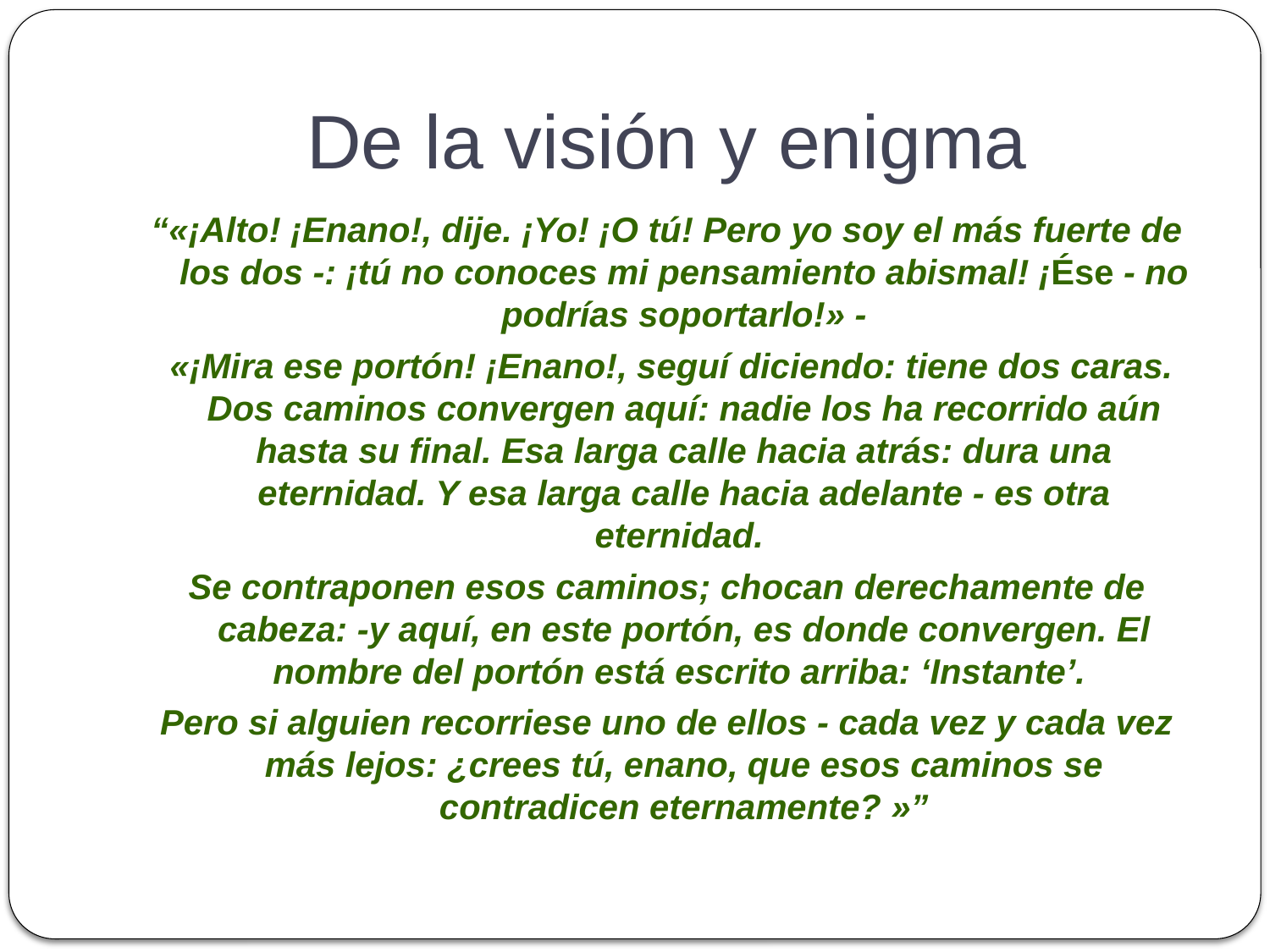

# De la visión y enigma
“«¡Alto! ¡Enano!, dije. ¡Yo! ¡O tú! Pero yo soy el más fuerte de los dos -: ¡tú no conoces mi pensamiento abismal! ¡Ése - no podrías soportarlo!» -
 «¡Mira ese portón! ¡Enano!, seguí diciendo: tiene dos caras. Dos caminos convergen aquí: nadie los ha recorrido aún hasta su final. Esa larga calle hacia atrás: dura una eternidad. Y esa larga calle hacia adelante - es otra eternidad.
Se contraponen esos caminos; chocan derechamente de cabeza: -y aquí, en este portón, es donde convergen. El nombre del portón está escrito arriba: ‘Instante’.
Pero si alguien recorriese uno de ellos - cada vez y cada vez más lejos: ¿crees tú, enano, que esos caminos se contradicen eternamente? »”